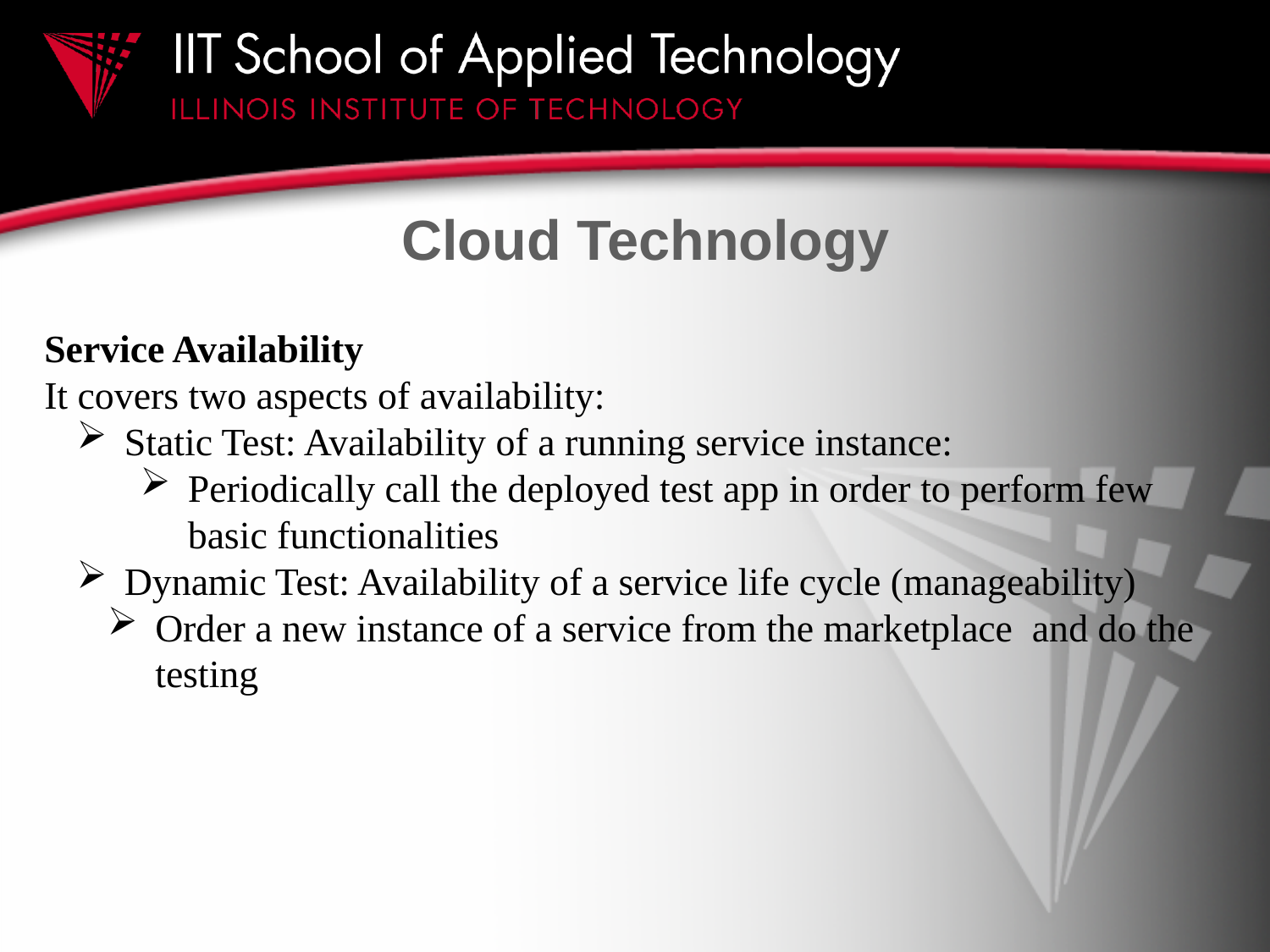

# Cloud Technology
Service Availability
It covers two aspects of availability:
Static Test: Availability of a running service instance:
Periodically call the deployed test app in order to perform few basic functionalities
Dynamic Test: Availability of a service life cycle (manageability)
Order a new instance of a service from the marketplace  and do the testing